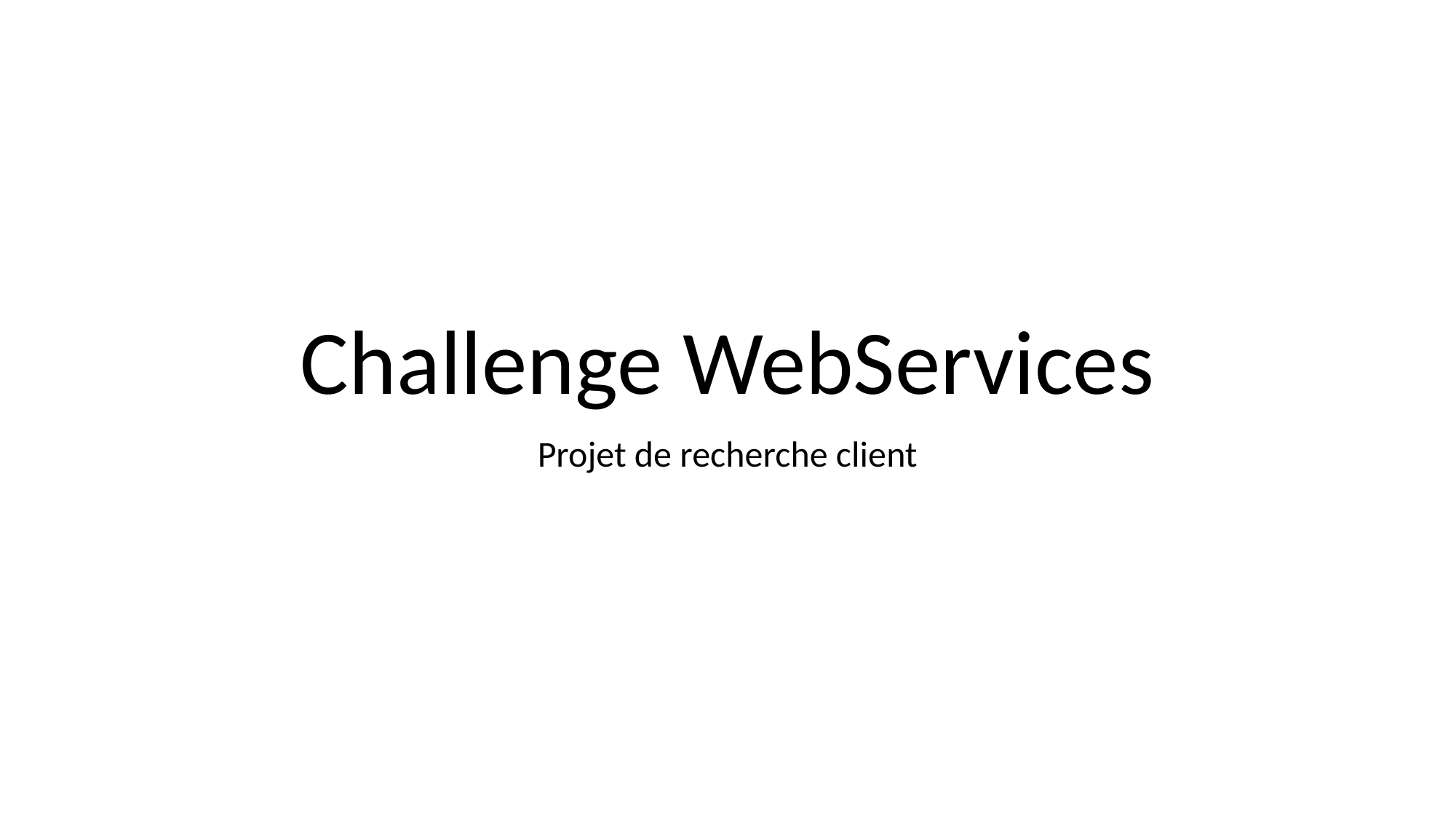

# Challenge WebServices
Projet de recherche client